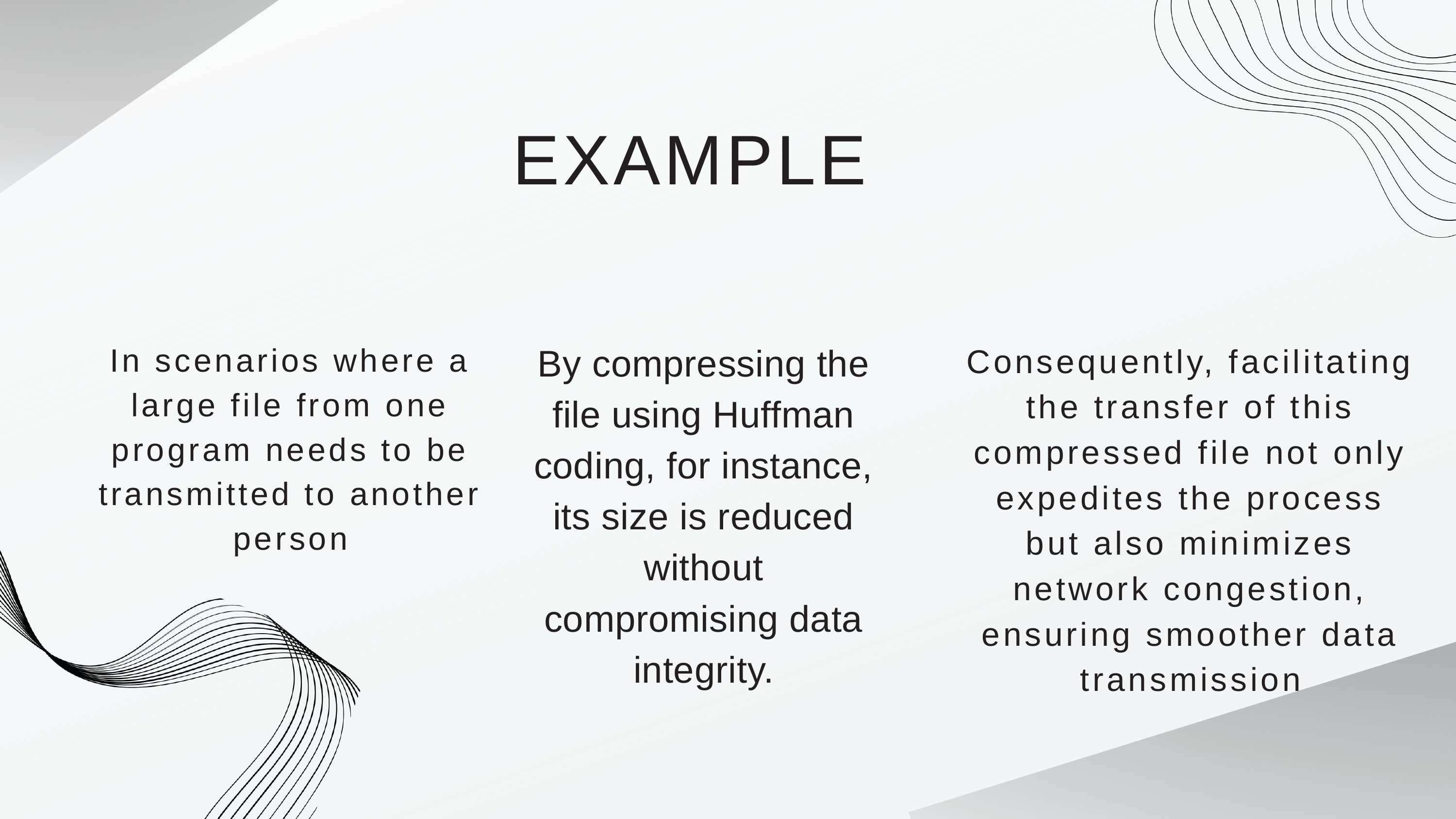

EXAMPLE
By compressing the file using Huffman coding, for instance, its size is reduced without compromising data integrity.
In scenarios where a large file from one program needs to be transmitted to another person
Consequently, facilitating the transfer of this compressed file not only expedites the process but also minimizes network congestion, ensuring smoother data transmission